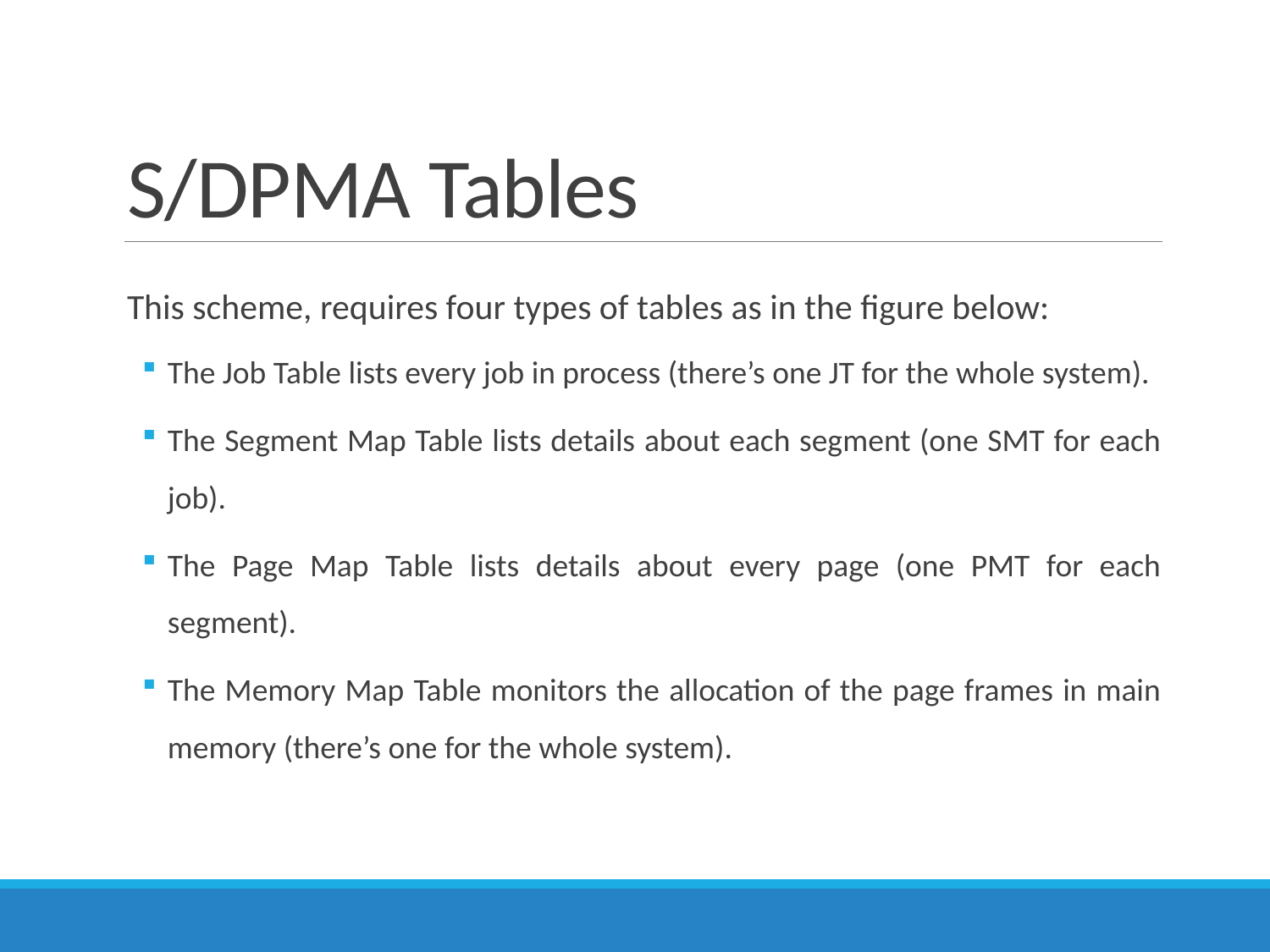

# S/DPMA Tables
This scheme, requires four types of tables as in the figure below:
The Job Table lists every job in process (there’s one JT for the whole system).
The Segment Map Table lists details about each segment (one SMT for each job).
The Page Map Table lists details about every page (one PMT for each segment).
The Memory Map Table monitors the allocation of the page frames in main memory (there’s one for the whole system).